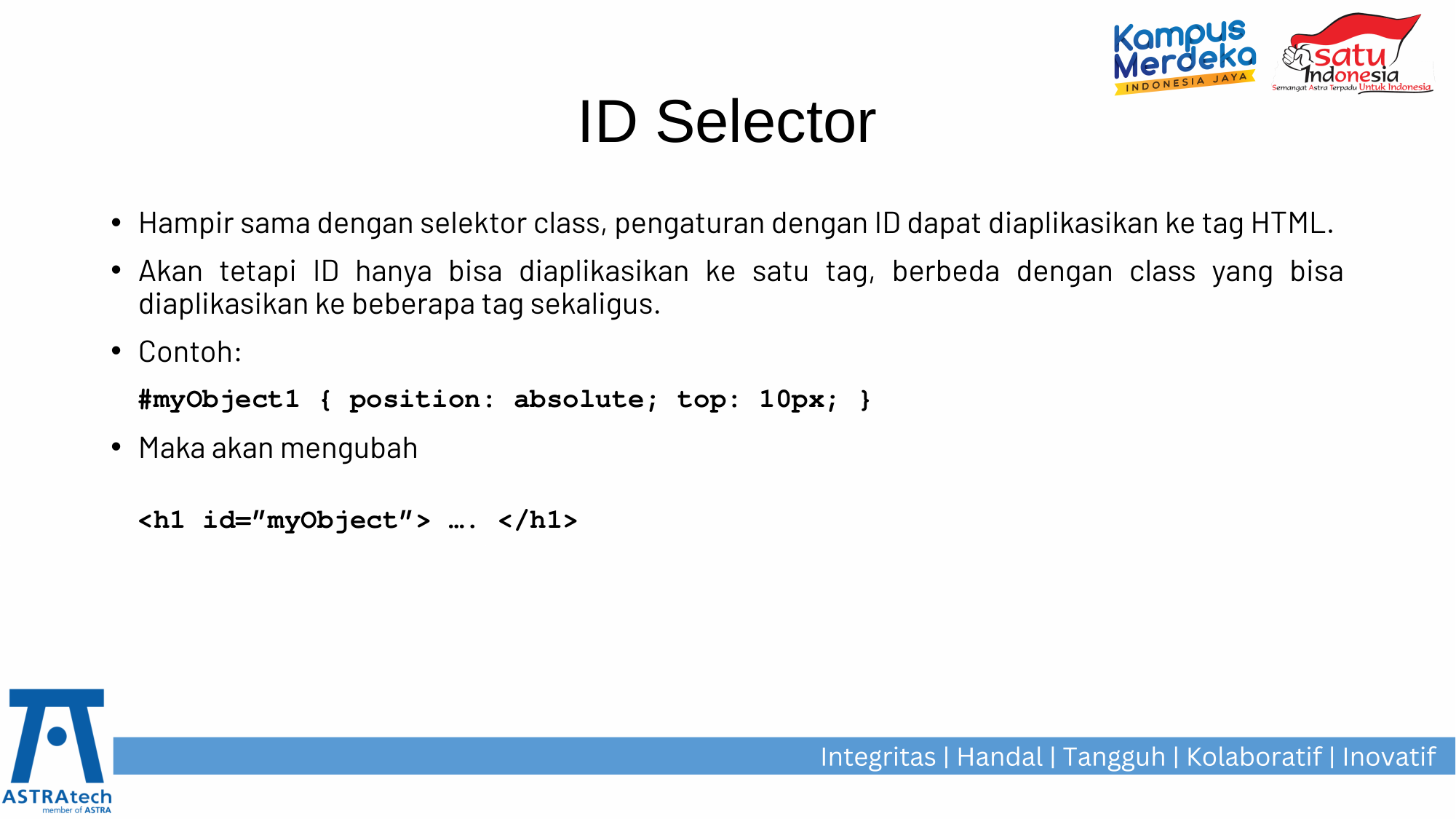

# ID Selector
Hampir sama dengan selektor class, pengaturan dengan ID dapat diaplikasikan ke tag HTML.
Akan tetapi ID hanya bisa diaplikasikan ke satu tag, berbeda dengan class yang bisa diaplikasikan ke beberapa tag sekaligus.
Contoh:

Maka akan mengubah

#myObject1 { position: absolute; top: 10px; }
<h1 id=”myObject”> …. </h1>